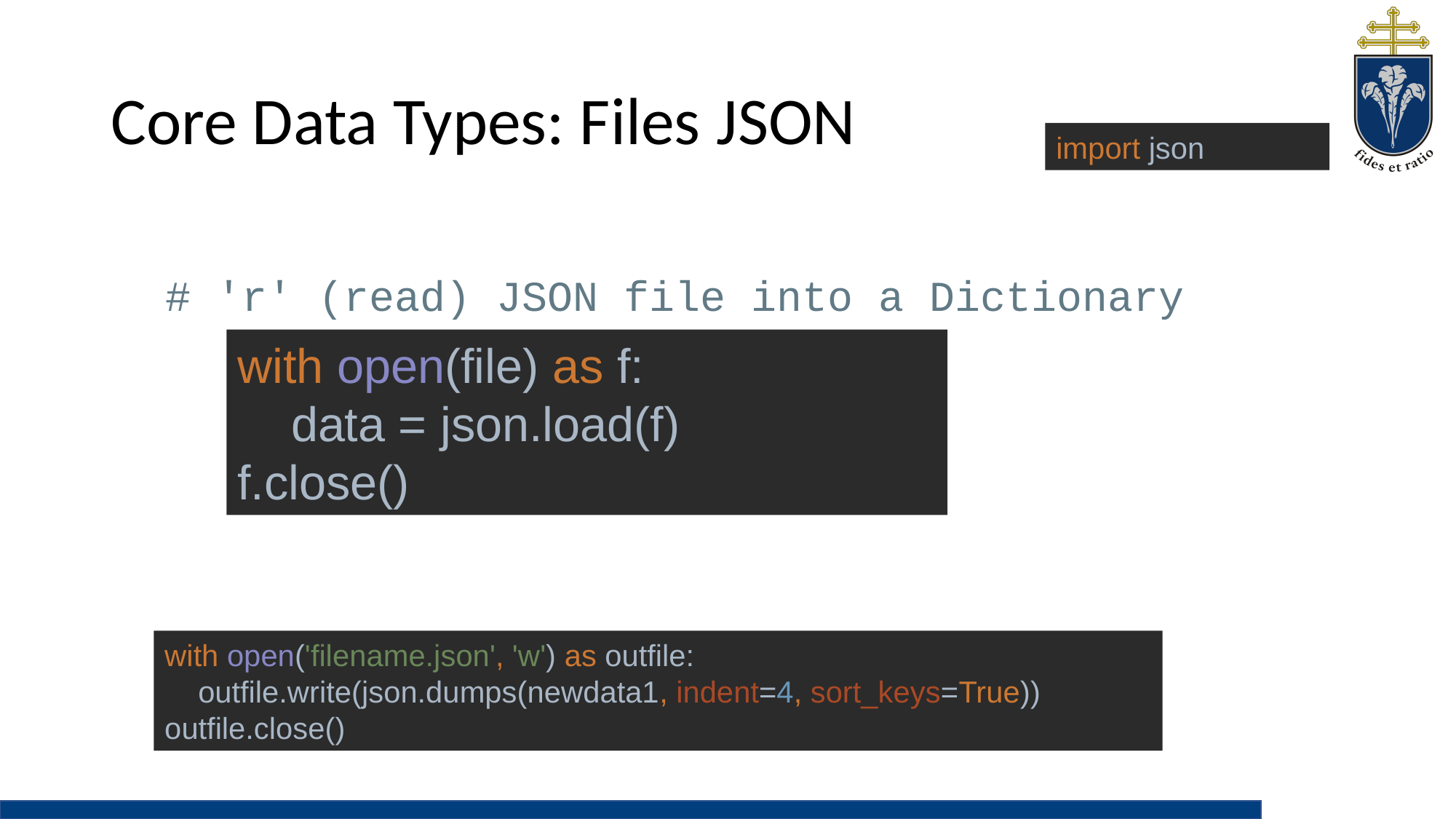

# Core Data Types: Files JSON
import json

# 'r' (read) JSON file into a Dictionary

with open(file) as f:
    data = json.load(f)
f.close()
with open('filename.json', 'w') as outfile:
    outfile.write(json.dumps(newdata1, indent=4, sort_keys=True))
outfile.close()